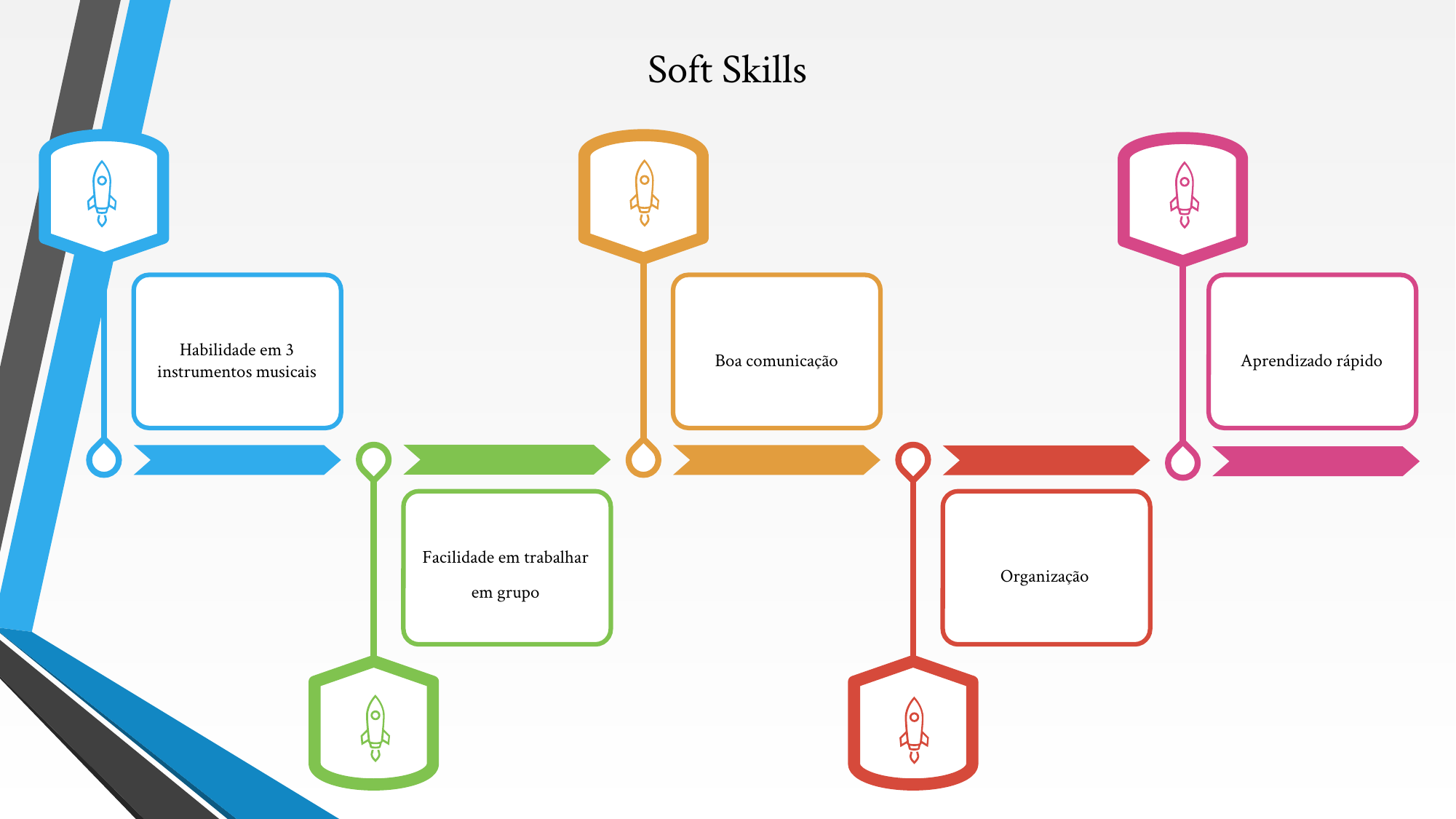

# Soft Skills

Habilidade em 3 instrumentos musicais
Boa comunicação
Aprendizado rápido
Organização
Facilidade em trabalhar
em grupo